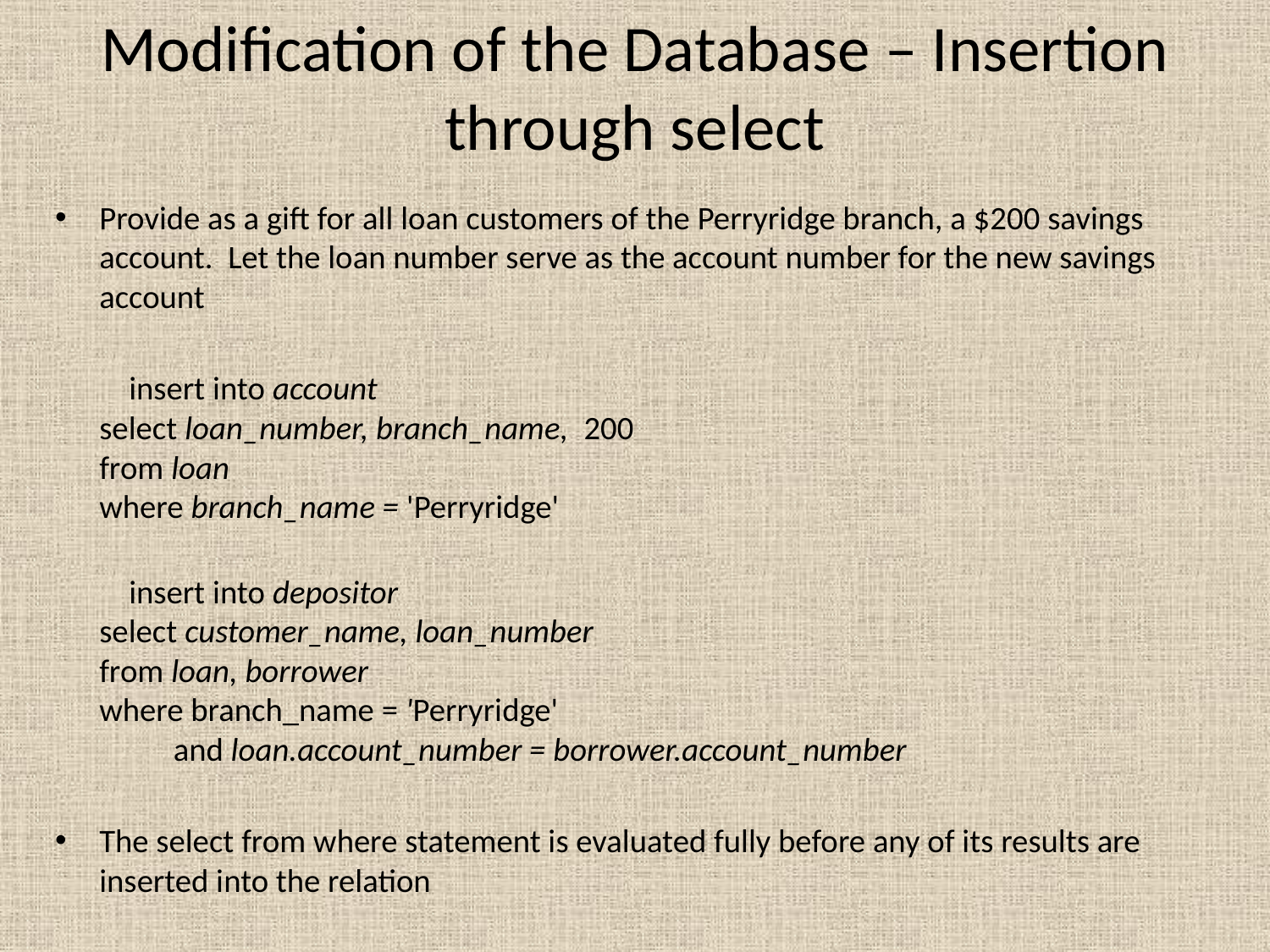

# Modification of the Database – Insertion through select
Provide as a gift for all loan customers of the Perryridge branch, a $200 savings account.  Let the loan number serve as the account number for the new savings account

	    insert into account
	select loan_number, branch_name,  200
	from loan
	where branch_name = 'Perryridge'
    insert into depositor
	select customer_name, loan_number
	from loan, borrower
	where branch_name = 'Perryridge'
	          and loan.account_number = borrower.account_number

The select from where statement is evaluated fully before any of its results are inserted into the relation